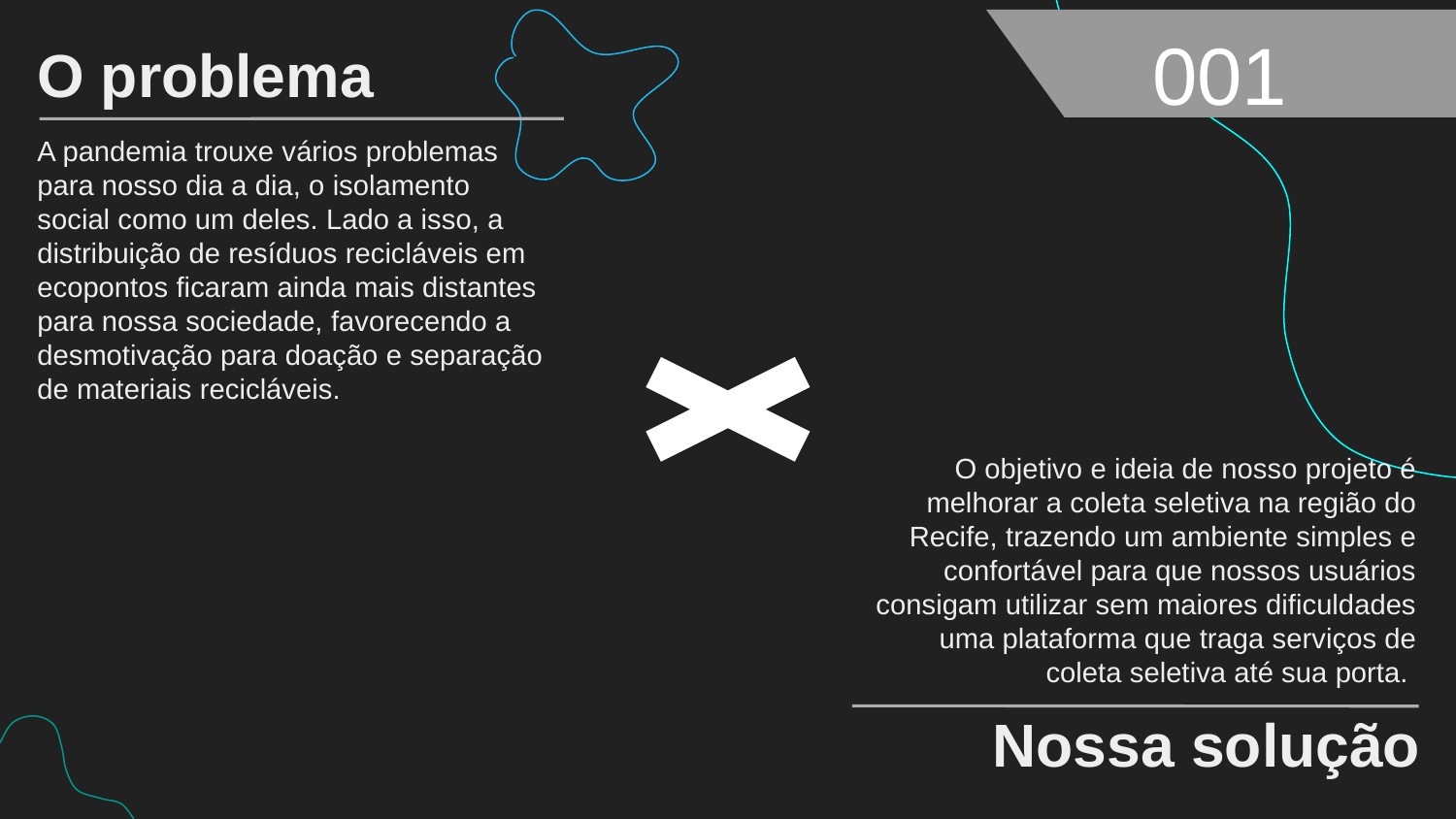

001
O problema
A pandemia trouxe vários problemas para nosso dia a dia, o isolamento social como um deles. Lado a isso, a distribuição de resíduos recicláveis em ecopontos ficaram ainda mais distantes para nossa sociedade, favorecendo a desmotivação para doação e separação de materiais recicláveis.

O objetivo e ideia de nosso projeto é melhorar a coleta seletiva na região do Recife, trazendo um ambiente simples e confortável para que nossos usuários consigam utilizar sem maiores dificuldades uma plataforma que traga serviços de coleta seletiva até sua porta.
Nossa solução